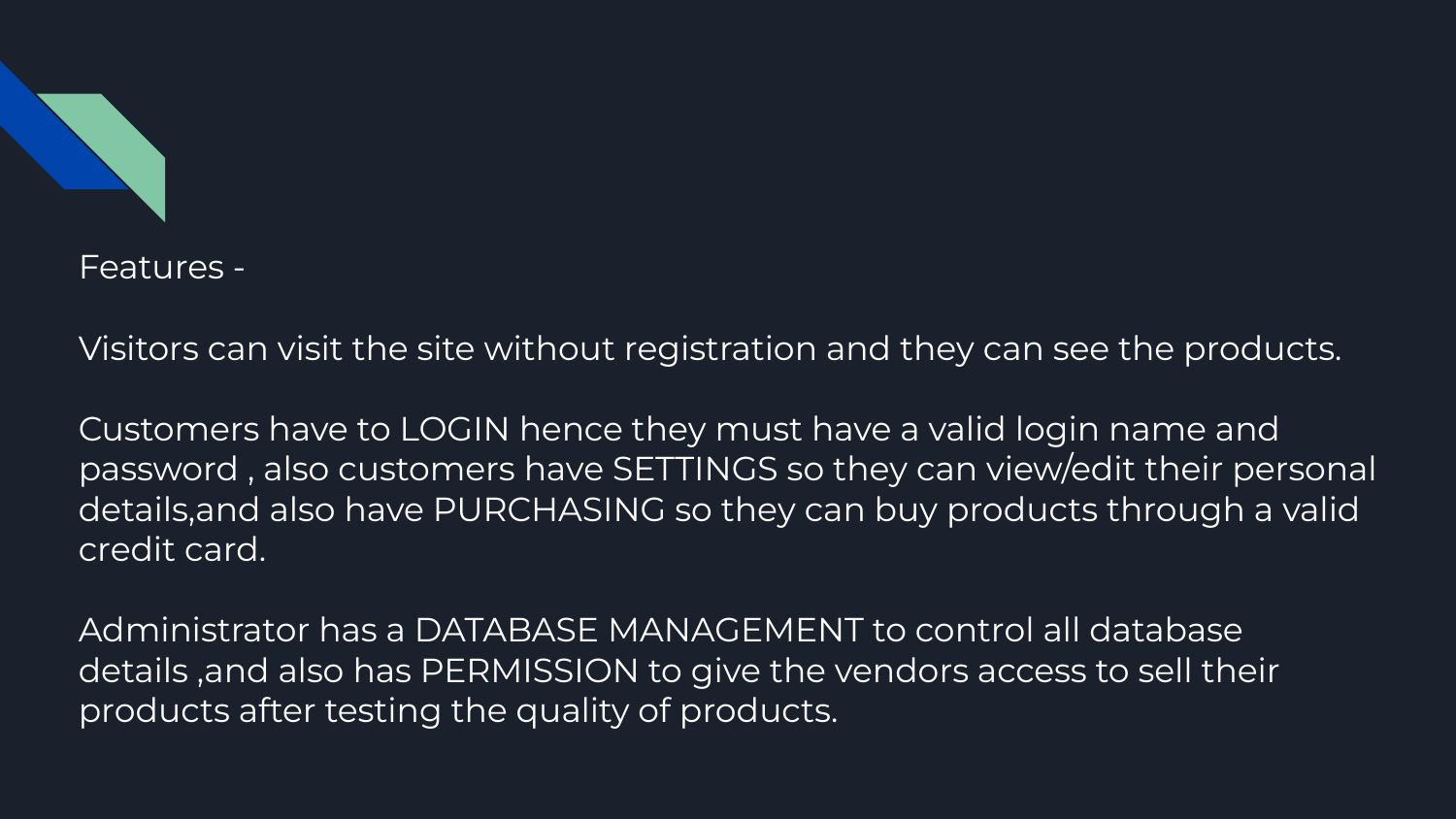

# Features -

Visitors can visit the site without registration and they can see the products.

Customers have to LOGIN hence they must have a valid login name and password , also customers have SETTINGS so they can view/edit their personal details,and also have PURCHASING so they can buy products through a valid credit card.

Administrator has a DATABASE MANAGEMENT to control all database details ,and also has PERMISSION to give the vendors access to sell their products after testing the quality of products.